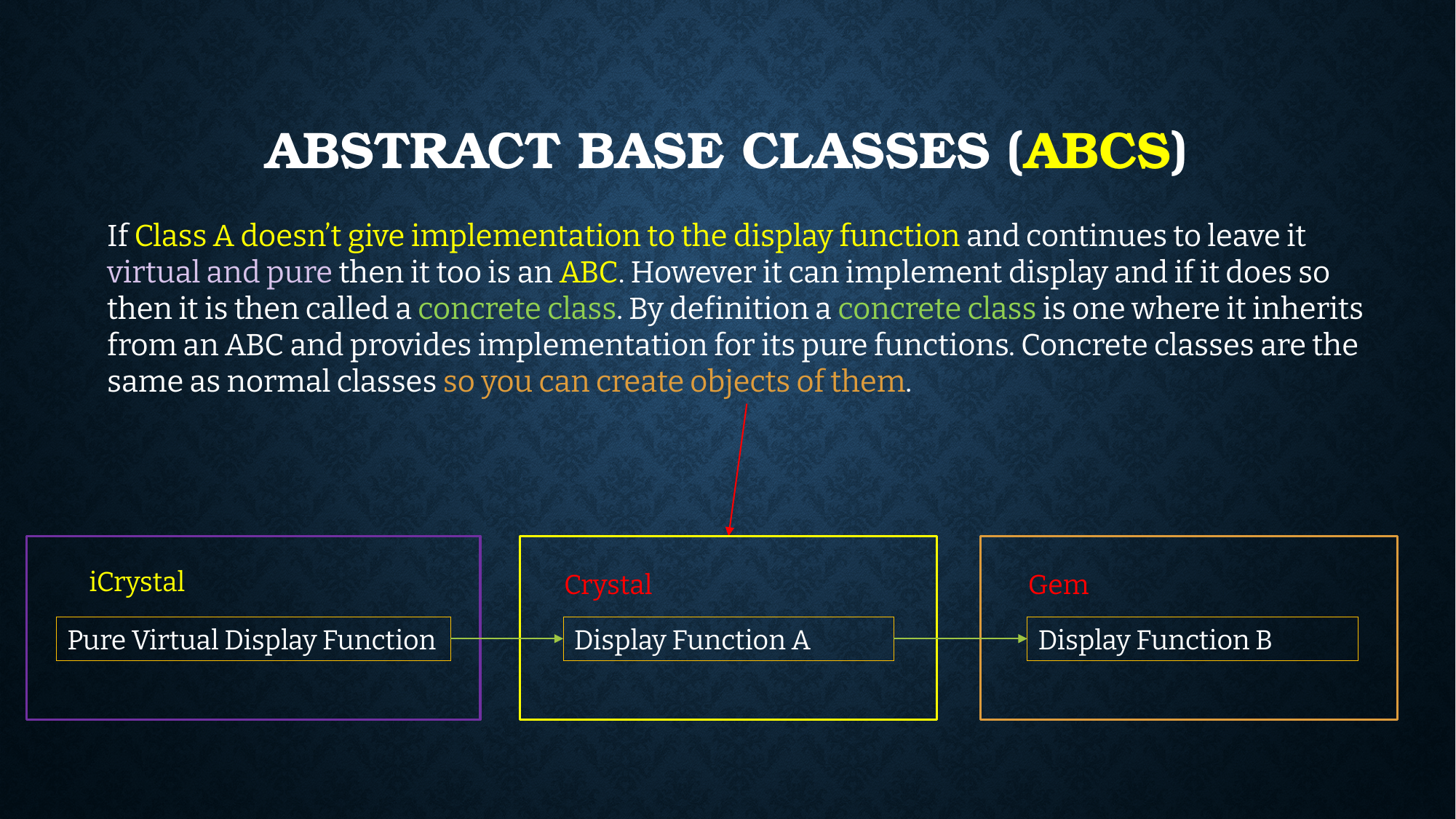

# Abstract base Classes (ABCS)
If Class A doesn’t give implementation to the display function and continues to leave it virtual and pure then it too is an ABC. However it can implement display and if it does so then it is then called a concrete class. By definition a concrete class is one where it inherits from an ABC and provides implementation for its pure functions. Concrete classes are the same as normal classes so you can create objects of them.

iCrystal
Crystal
Gem
Pure Virtual Display Function
Display Function A
Display Function B